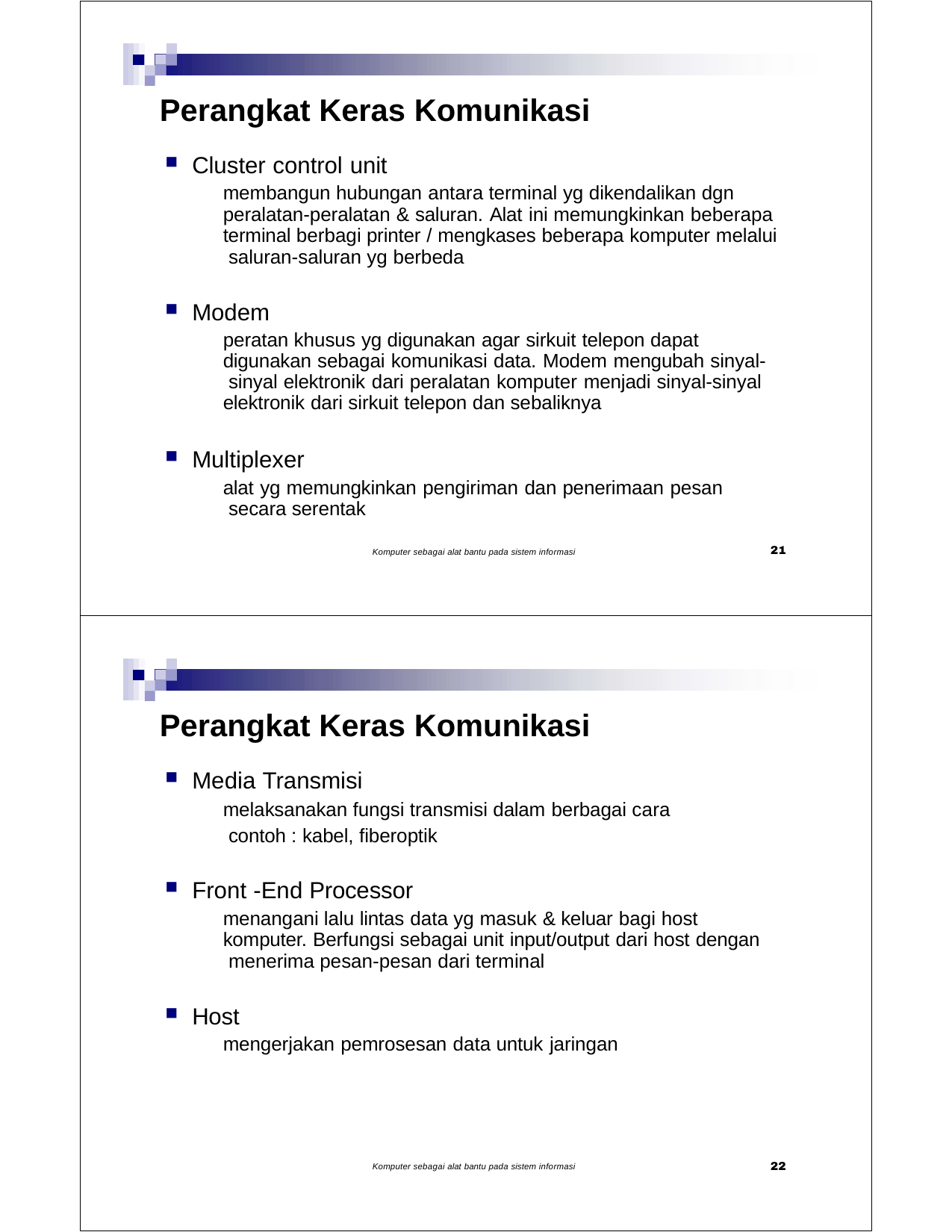

Perangkat Keras Komunikasi
Cluster control unit
membangun hubungan antara terminal yg dikendalikan dgn  peralatan-peralatan & saluran. Alat ini memungkinkan beberapa  terminal berbagi printer / mengkases beberapa komputer melalui  saluran-saluran yg berbeda

Modem
peratan khusus yg digunakan agar sirkuit telepon dapat  digunakan sebagai komunikasi data. Modem mengubah sinyal-  sinyal elektronik dari peralatan komputer menjadi sinyal-sinyal  elektronik dari sirkuit telepon dan sebaliknya

Multiplexer
alat yg memungkinkan pengiriman dan penerimaan pesan  secara serentak
21
Komputer sebagai alat bantu pada sistem informasi

Perangkat Keras Komunikasi
Media Transmisi
melaksanakan fungsi transmisi dalam berbagai cara  contoh : kabel, fiberoptik

Front -End Processor
menangani lalu lintas data yg masuk & keluar bagi host  komputer. Berfungsi sebagai unit input/output dari host dengan  menerima pesan-pesan dari terminal

Host
mengerjakan pemrosesan data untuk jaringan
22
Komputer sebagai alat bantu pada sistem informasi